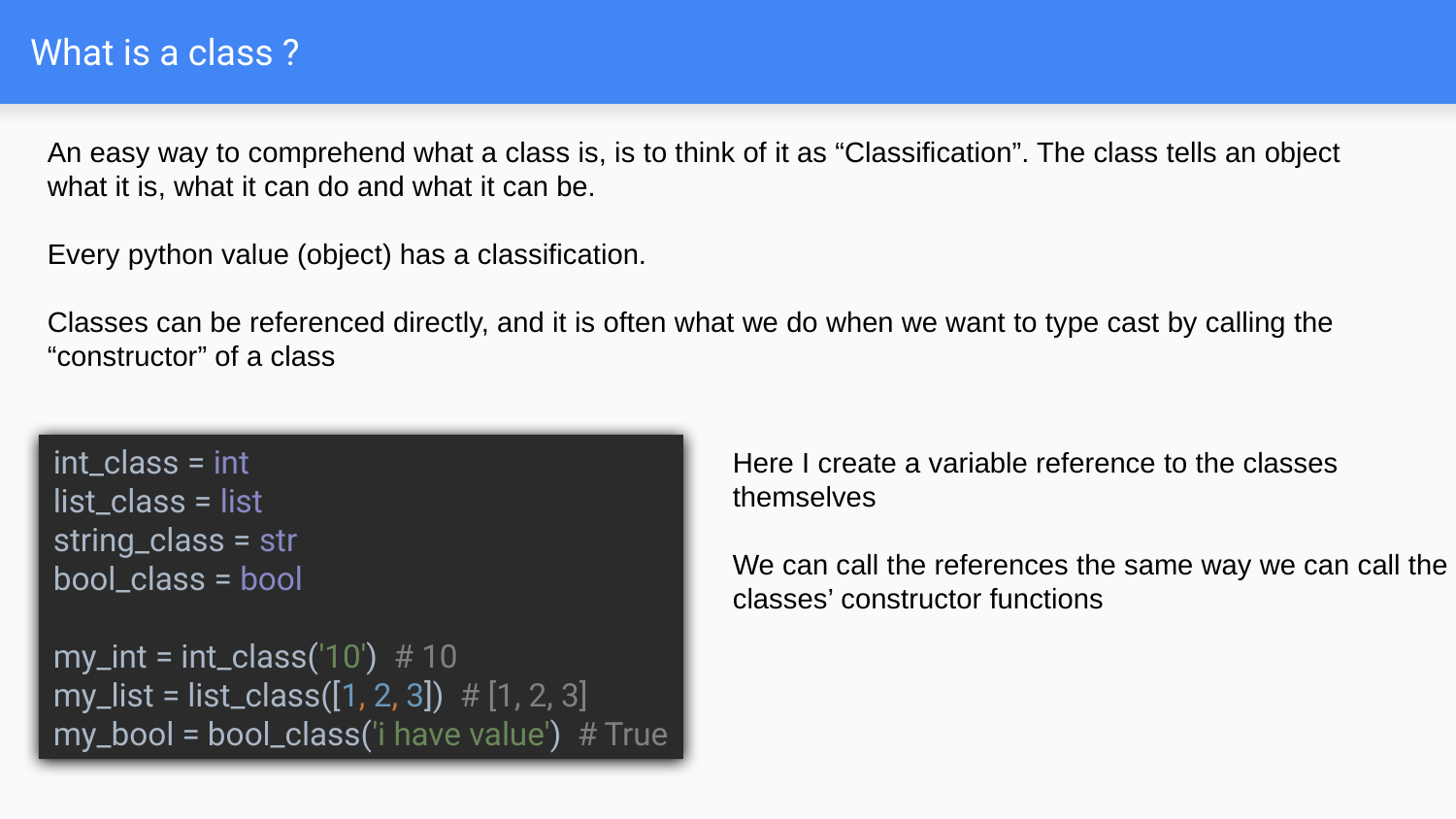

# What is a class ?
An easy way to comprehend what a class is, is to think of it as “Classification”. The class tells an object what it is, what it can do and what it can be.

Every python value (object) has a classification.

Classes can be referenced directly, and it is often what we do when we want to type cast by calling the “constructor” of a class
int_class = int
list_class = list
string_class = str
bool_class = bool
my_int = int_class('10')  # 10
my_list = list_class([1, 2, 3])  # [1, 2, 3]
my_bool = bool_class('i have value')  # True
Here I create a variable reference to the classes themselves
We can call the references the same way we can call the classes’ constructor functions